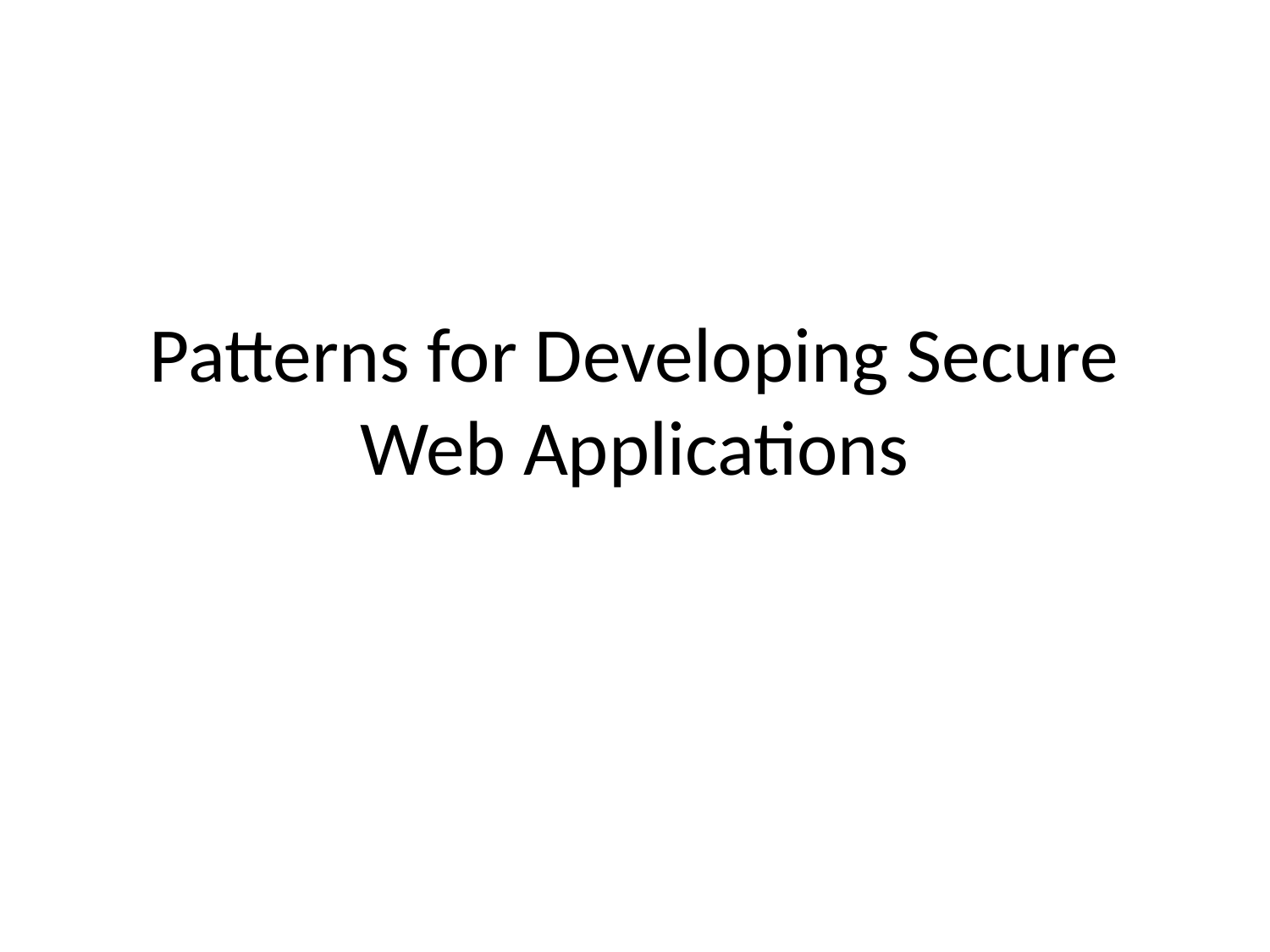

# Patterns for Developing Secure Web Applications